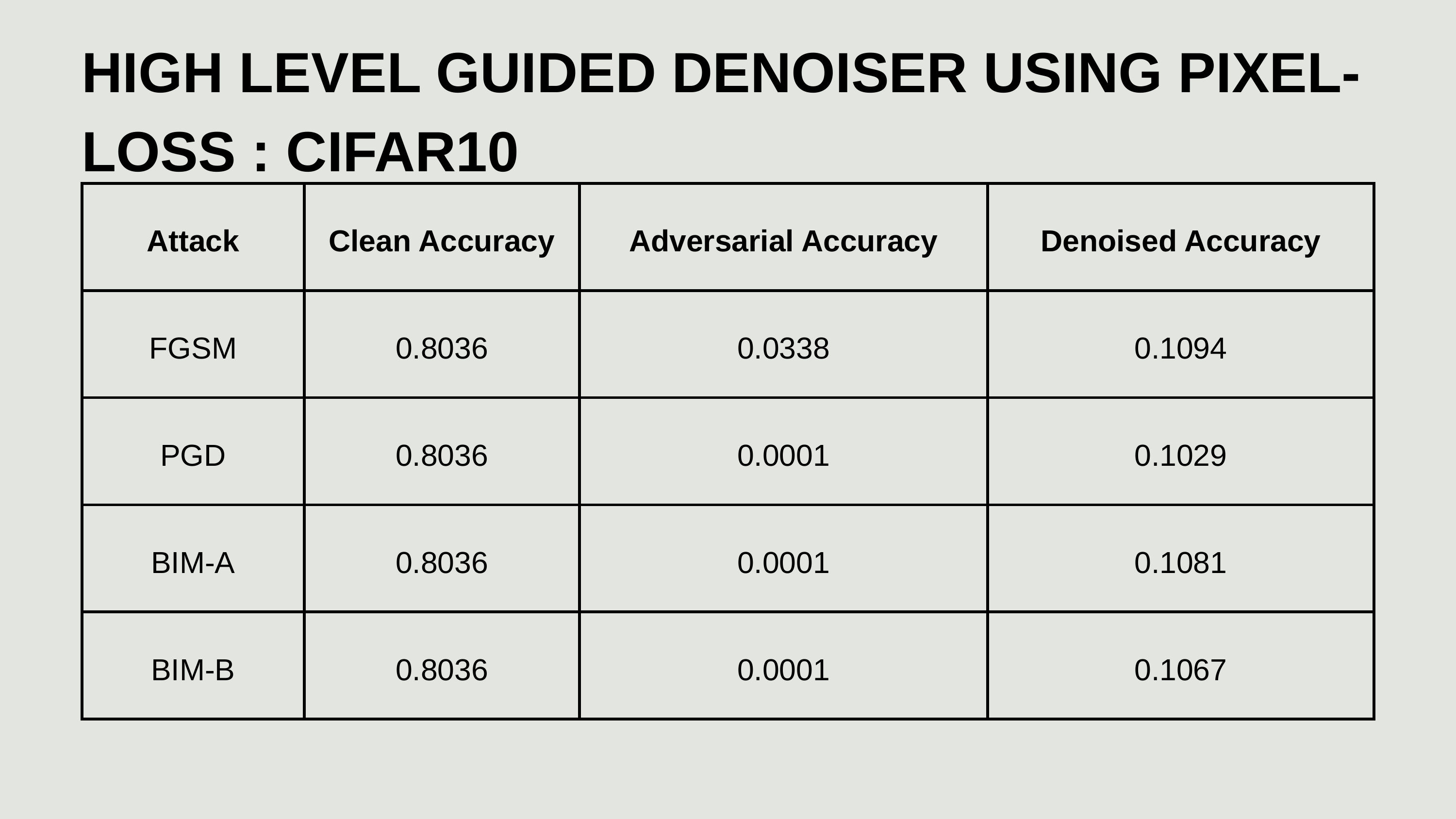

HIGH LEVEL GUIDED DENOISER USING PIXEL-LOSS : CIFAR10
| Attack | Clean Accuracy | Adversarial Accuracy | Denoised Accuracy |
| --- | --- | --- | --- |
| FGSM | 0.8036 | 0.0338 | 0.1094 |
| PGD | 0.8036 | 0.0001 | 0.1029 |
| BIM-A | 0.8036 | 0.0001 | 0.1081 |
| BIM-B | 0.8036 | 0.0001 | 0.1067 |